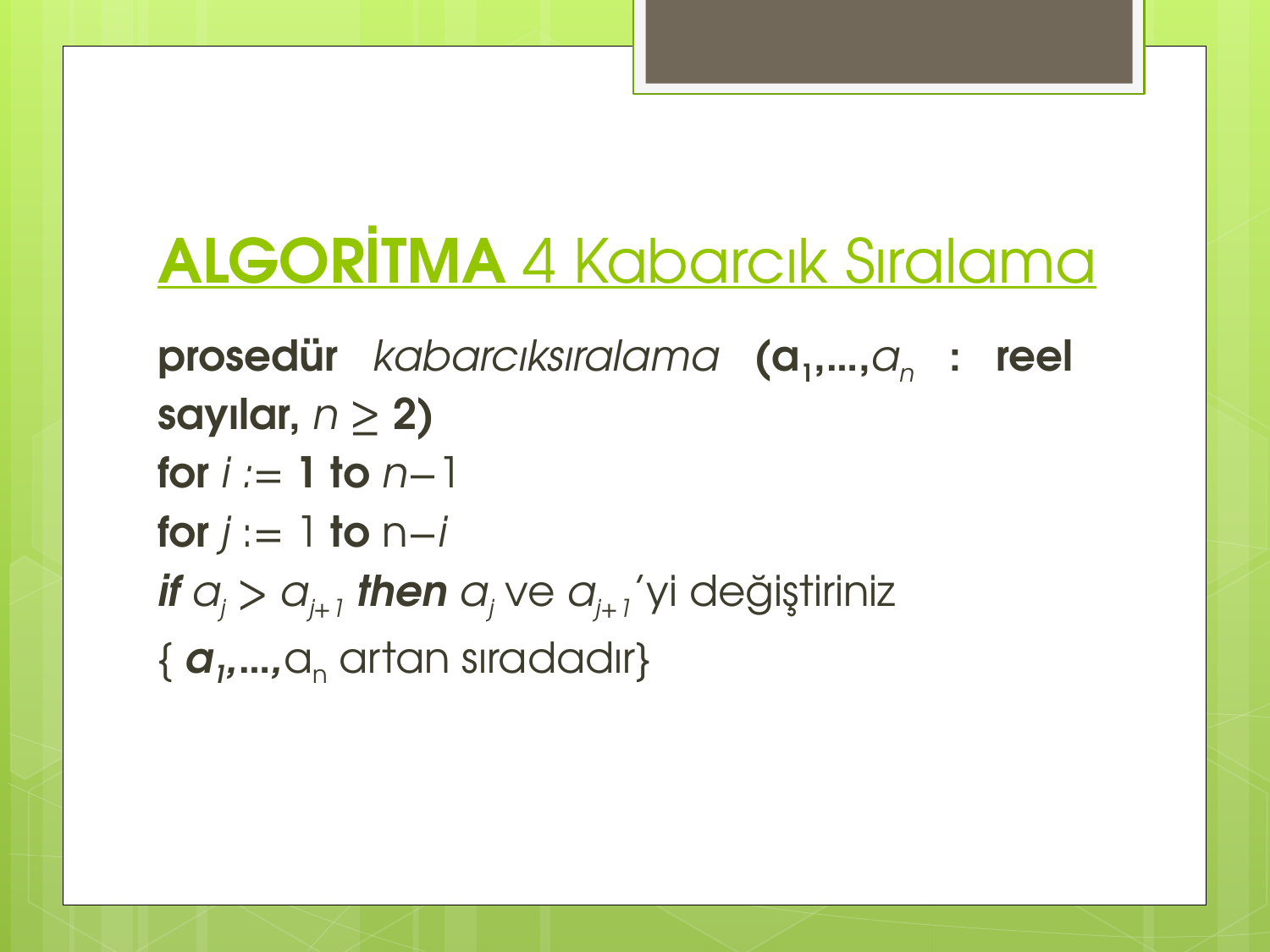

# ALGORİTMA 4 Kabarcık Sıralama
prosedür kabarcıksıralama (a1,…,an : reel sayılar, n ≥ 2)
for i := 1 to n−1
for j := 1 to n−i
if aj > aj+1 then aj ve aj+1’yi değiştiriniz
{ a1,…,an artan sıradadır}